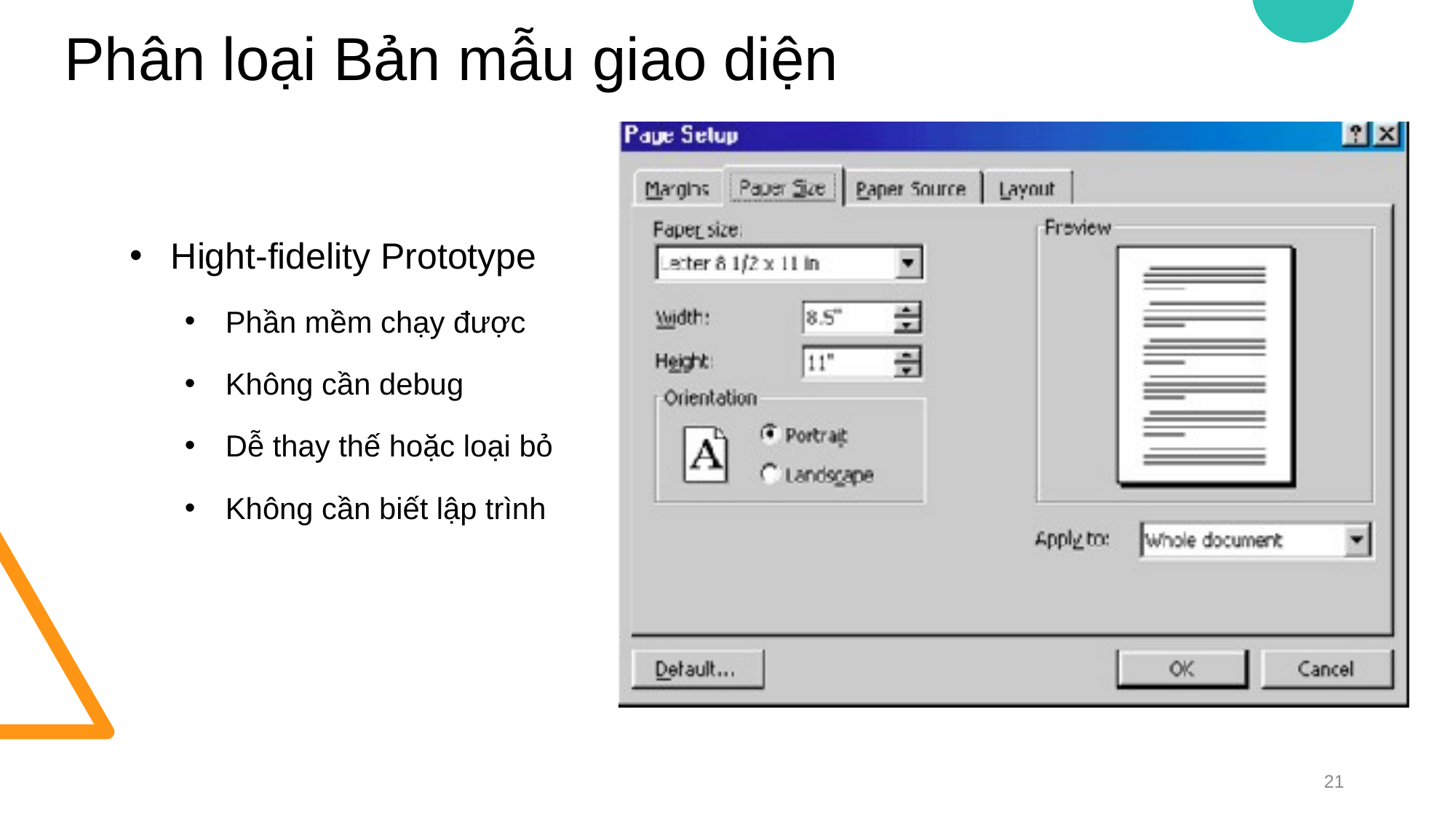

# Phân loại Bản mẫu giao diện

Hight-fidelity Prototype
Phần mềm chạy được
Không cần debug
Dễ thay thế hoặc loại bỏ
Không cần biết lập trình
21